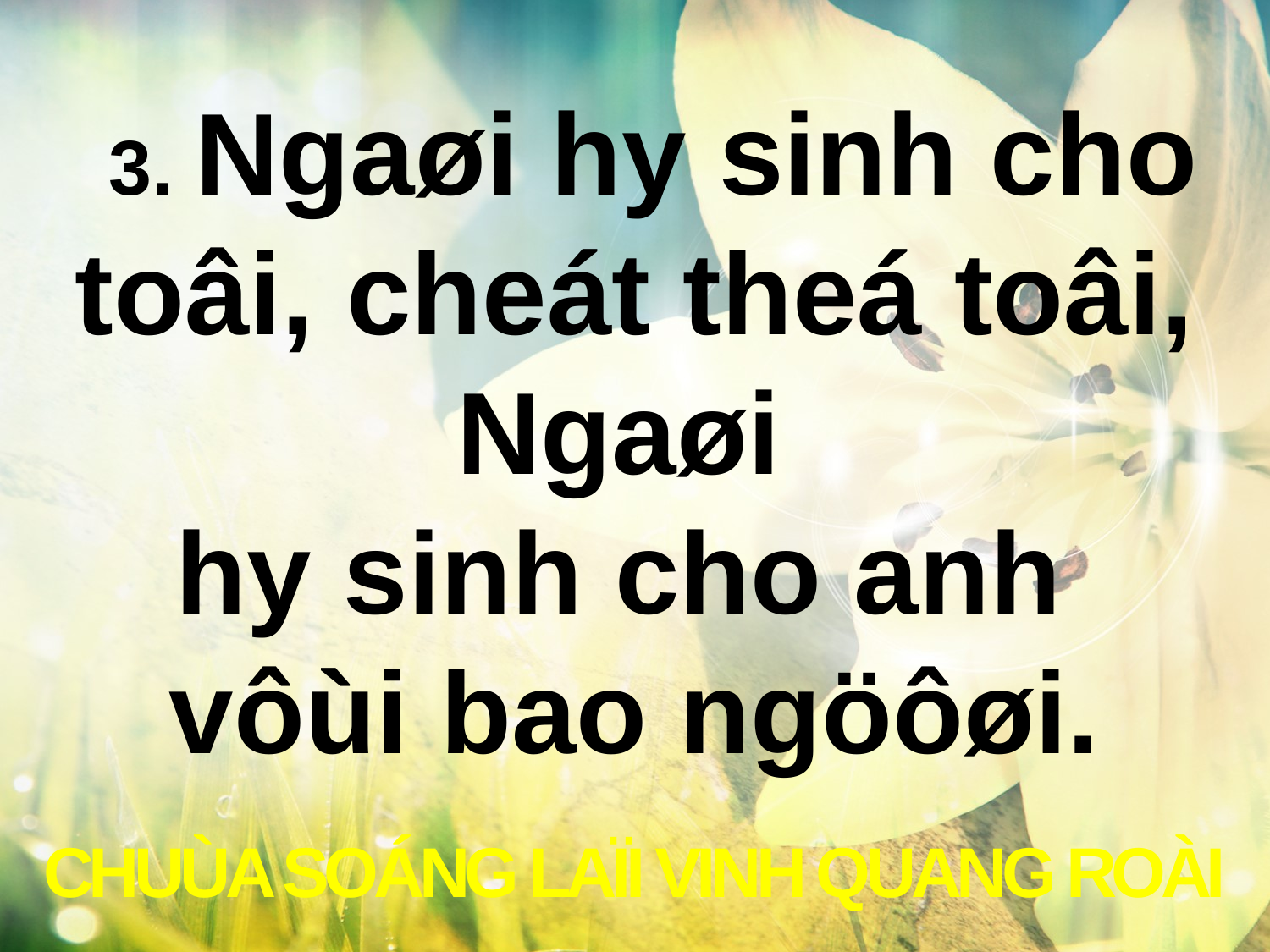

3. Ngaøi hy sinh cho toâi, cheát theá toâi, Ngaøi
hy sinh cho anh
vôùi bao ngöôøi.
CHUÙA SOÁNG LAÏI VINH QUANG ROÀI